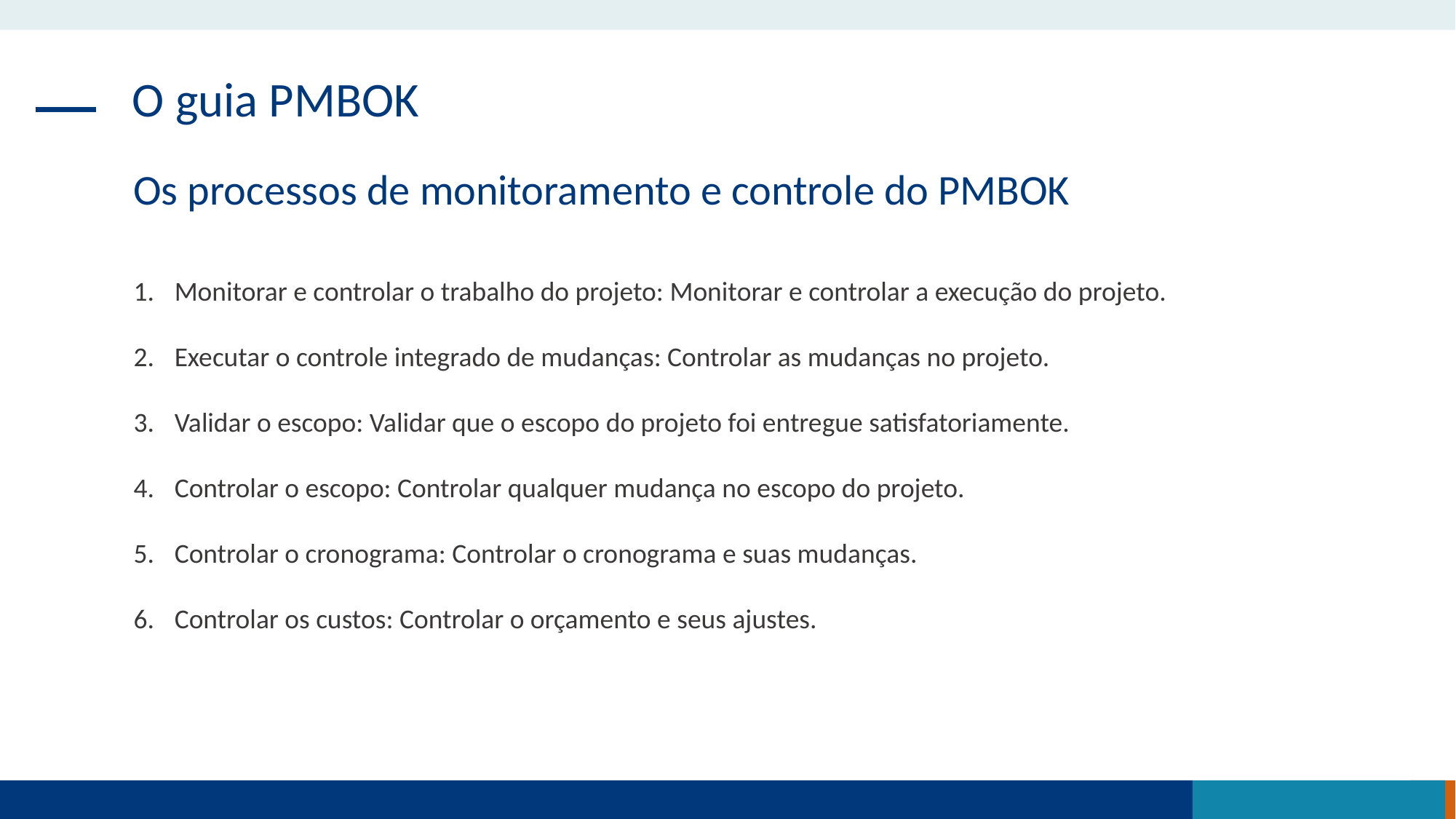

O guia PMBOK
Os processos de monitoramento e controle do PMBOK
Monitorar e controlar o trabalho do projeto: Monitorar e controlar a execução do projeto.

Executar o controle integrado de mudanças: Controlar as mudanças no projeto.

Validar o escopo: Validar que o escopo do projeto foi entregue satisfatoriamente.

Controlar o escopo: Controlar qualquer mudança no escopo do projeto.

Controlar o cronograma: Controlar o cronograma e suas mudanças.

Controlar os custos: Controlar o orçamento e seus ajustes.